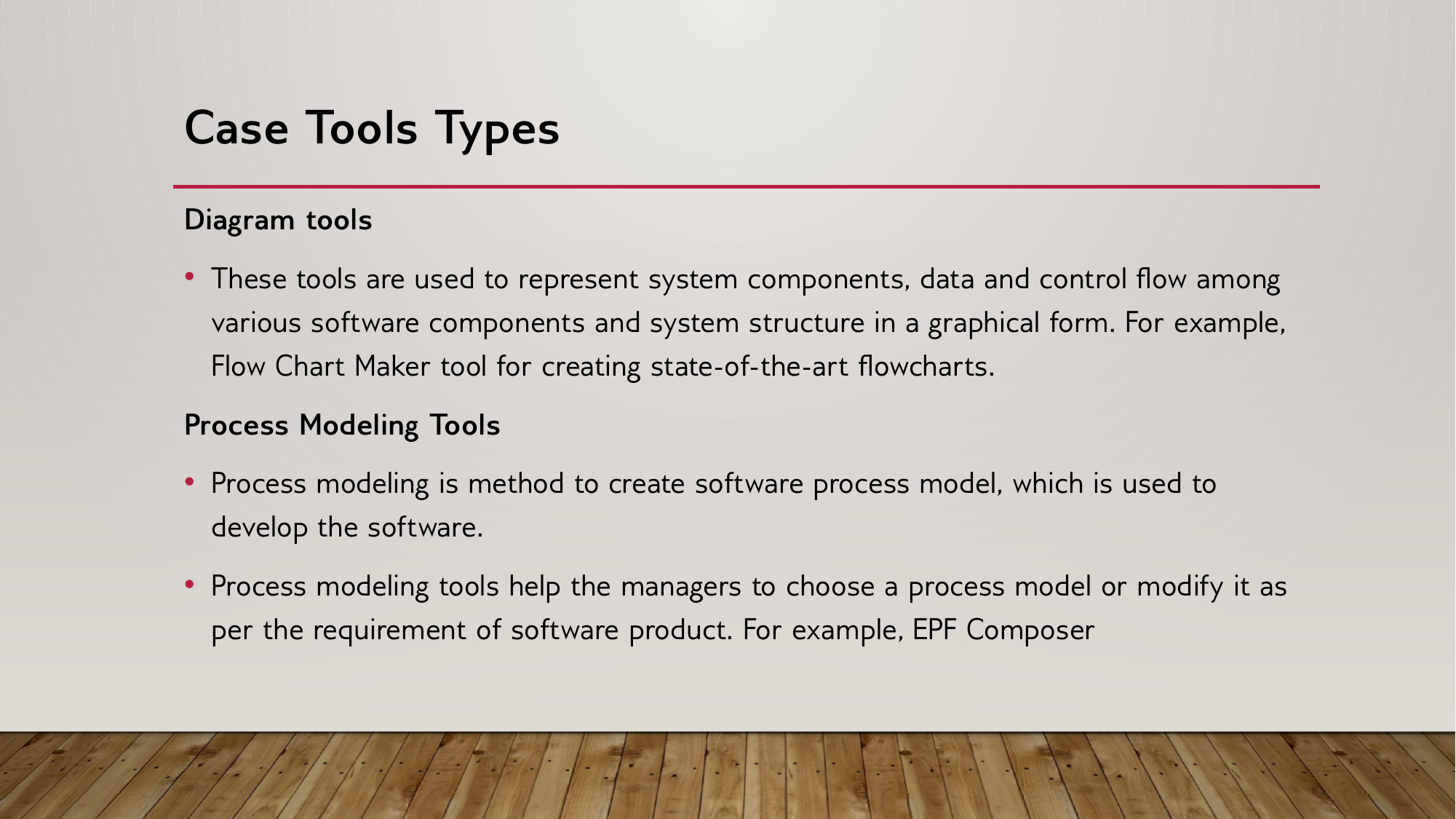

# Case Tools Types
Diagram tools
These tools are used to represent system components, data and control flow among various software components and system structure in a graphical form. For example, Flow Chart Maker tool for creating state-of-the-art flowcharts.
Process Modeling Tools
Process modeling is method to create software process model, which is used to develop the software.
Process modeling tools help the managers to choose a process model or modify it as per the requirement of software product. For example, EPF Composer